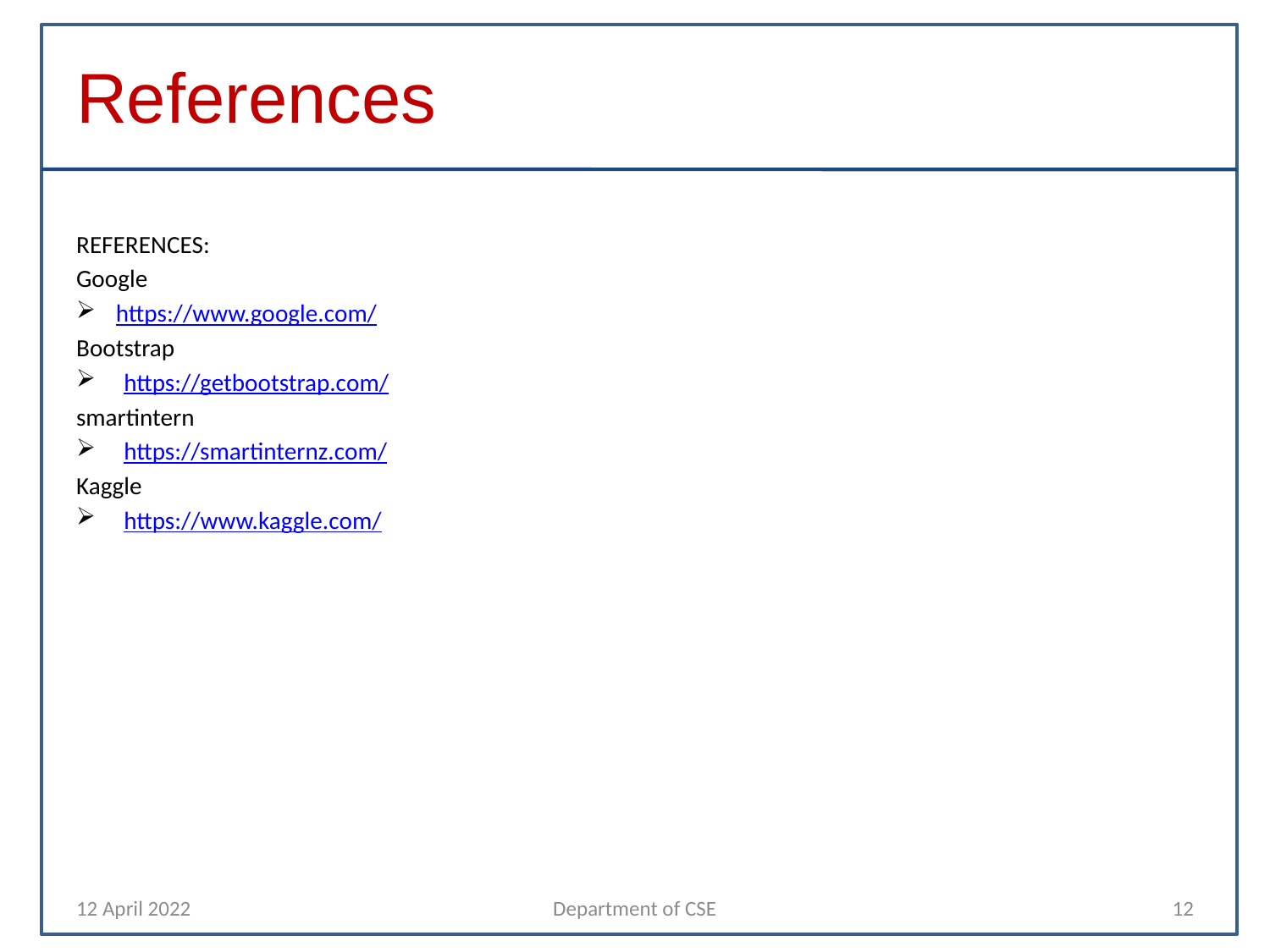

References
REFERENCES:
Google
https://www.google.com/
Bootstrap
https://getbootstrap.com/
smartintern
https://smartinternz.com/
Kaggle
https://www.kaggle.com/

12 April 2022
Department of CSE
12